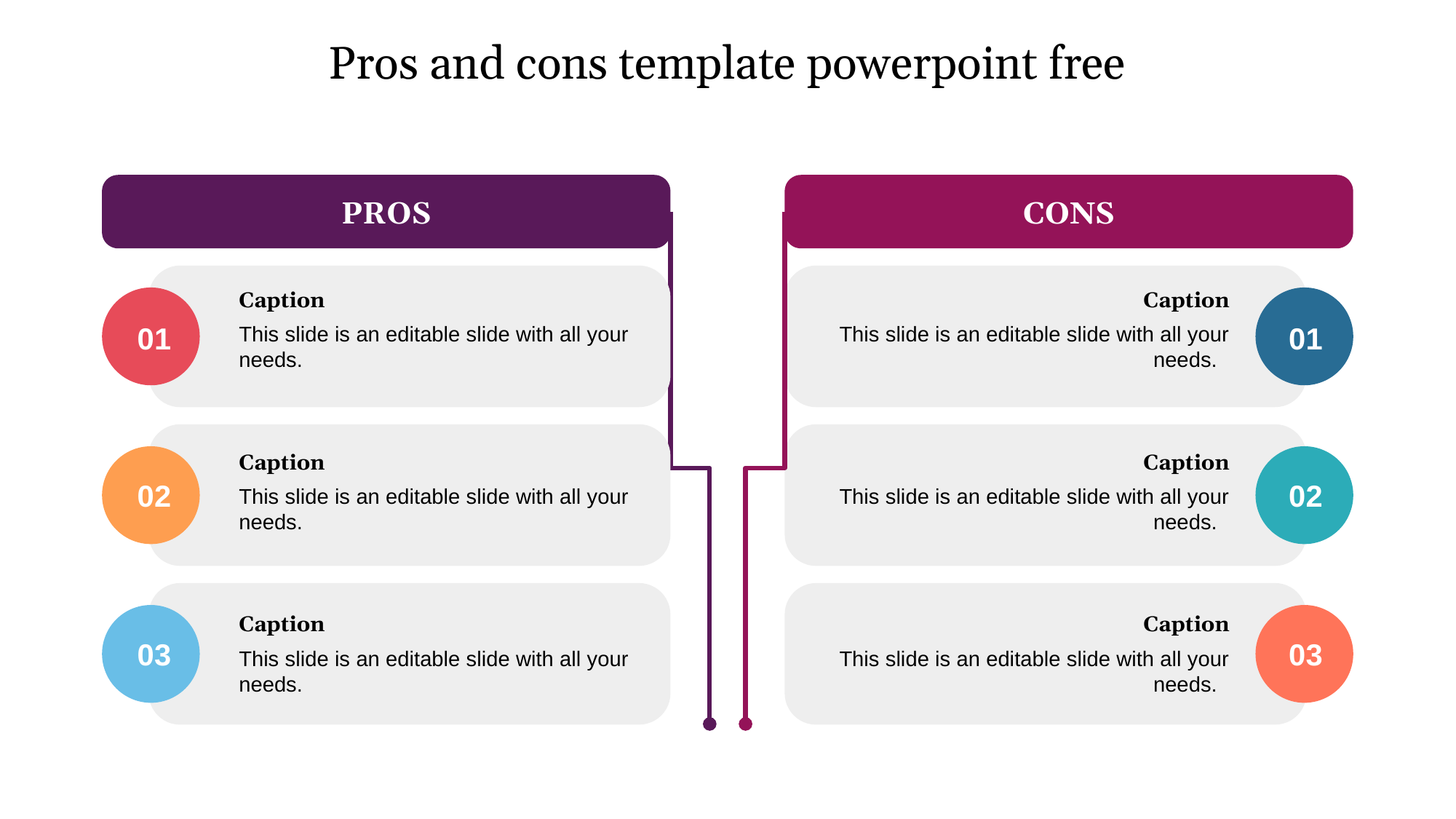

Pros and cons template powerpoint free
PROS
CONS

Caption
This slide is an editable slide with all your needs.
Caption
This slide is an editable slide with all your needs.
Caption
This slide is an editable slide with all your needs.
Caption
This slide is an editable slide with all your needs.
Caption
This slide is an editable slide with all your needs.
Caption
This slide is an editable slide with all your needs.
01
01
02
02
03
03